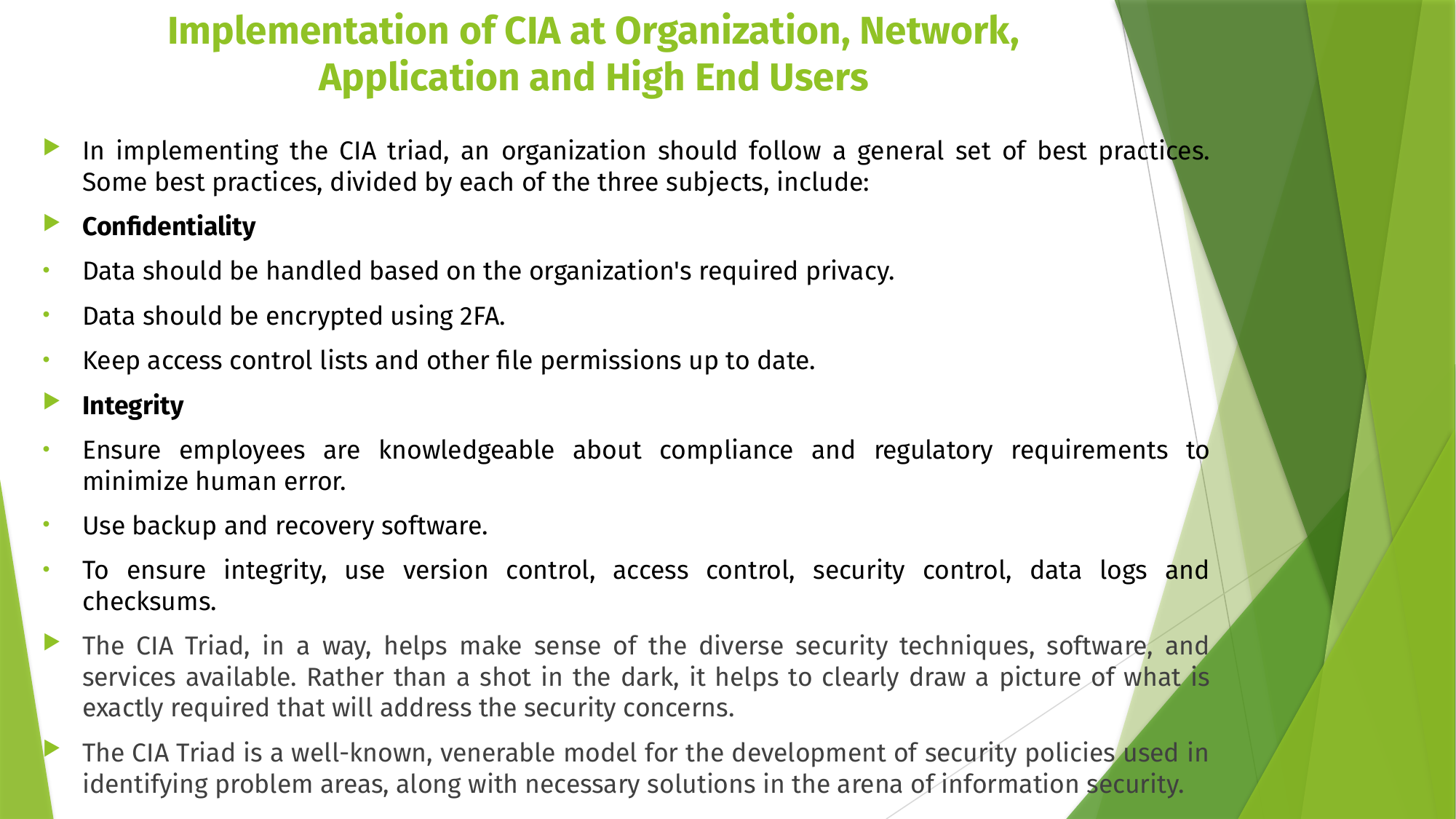

# Implementation of CIA at Organization, Network, Application and High End Users
In implementing the CIA triad, an organization should follow a general set of best practices. Some best practices, divided by each of the three subjects, include:
Confidentiality
Data should be handled based on the organization's required privacy.
Data should be encrypted using 2FA.
Keep access control lists and other file permissions up to date.
Integrity
Ensure employees are knowledgeable about compliance and regulatory requirements to minimize human error.
Use backup and recovery software.
To ensure integrity, use version control, access control, security control, data logs and checksums.
The CIA Triad, in a way, helps make sense of the diverse security techniques, software, and services available. Rather than a shot in the dark, it helps to clearly draw a picture of what is exactly required that will address the security concerns.
The CIA Triad is a well-known, venerable model for the development of security policies used in identifying problem areas, along with necessary solutions in the arena of information security.